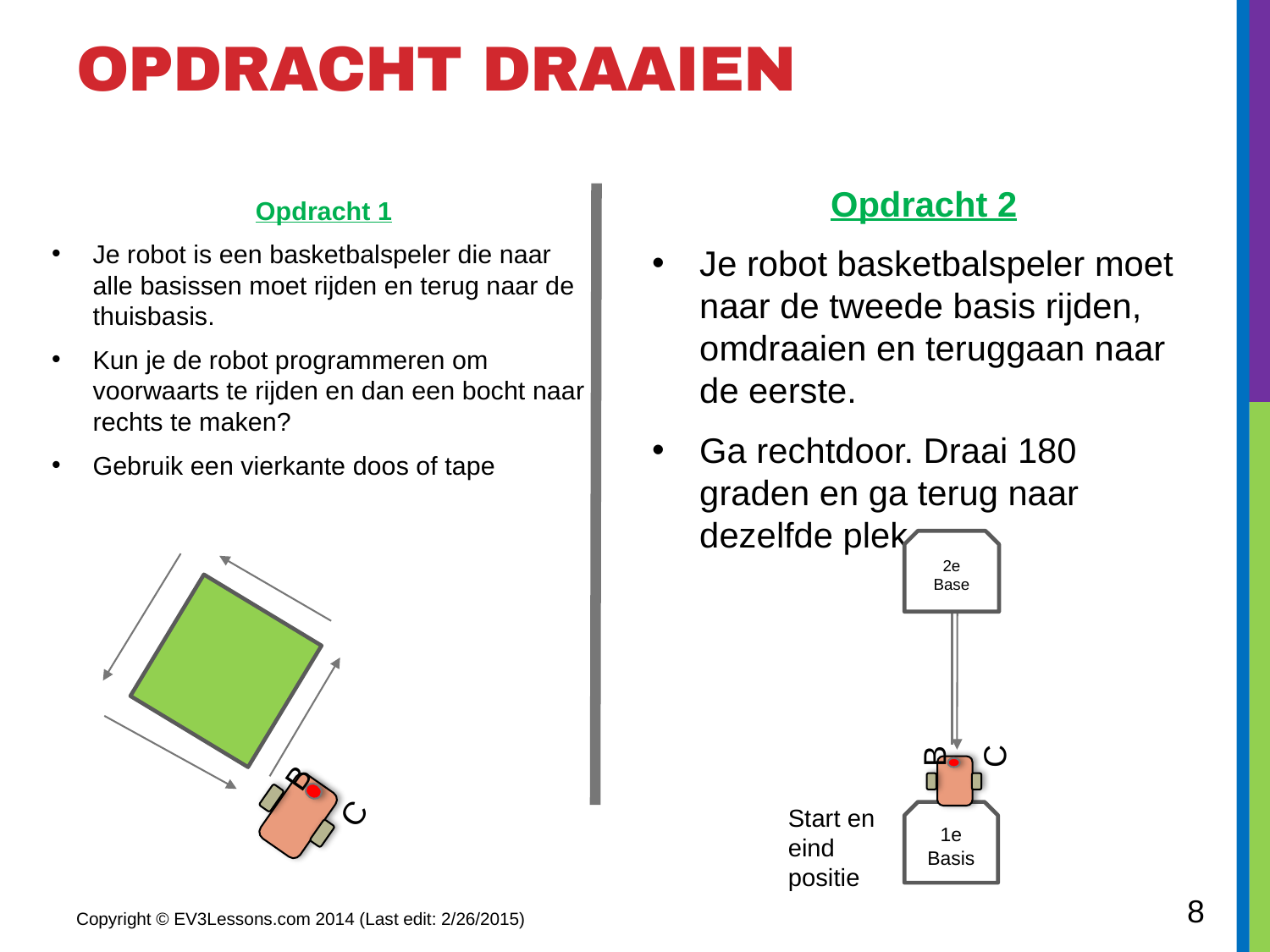

# Opdracht draaien
Opdracht 2
Je robot basketbalspeler moet naar de tweede basis rijden, omdraaien en teruggaan naar de eerste.
Ga rechtdoor. Draai 180 graden en ga terug naar dezelfde plek.
Opdracht 1
Je robot is een basketbalspeler die naar alle basissen moet rijden en terug naar de thuisbasis.
Kun je de robot programmeren om voorwaarts te rijden en dan een bocht naar rechts te maken?
Gebruik een vierkante doos of tape
2e Base
B

C
Start en eind positie
1e Basis

B

C
8
Copyright © EV3Lessons.com 2014 (Last edit: 2/26/2015)